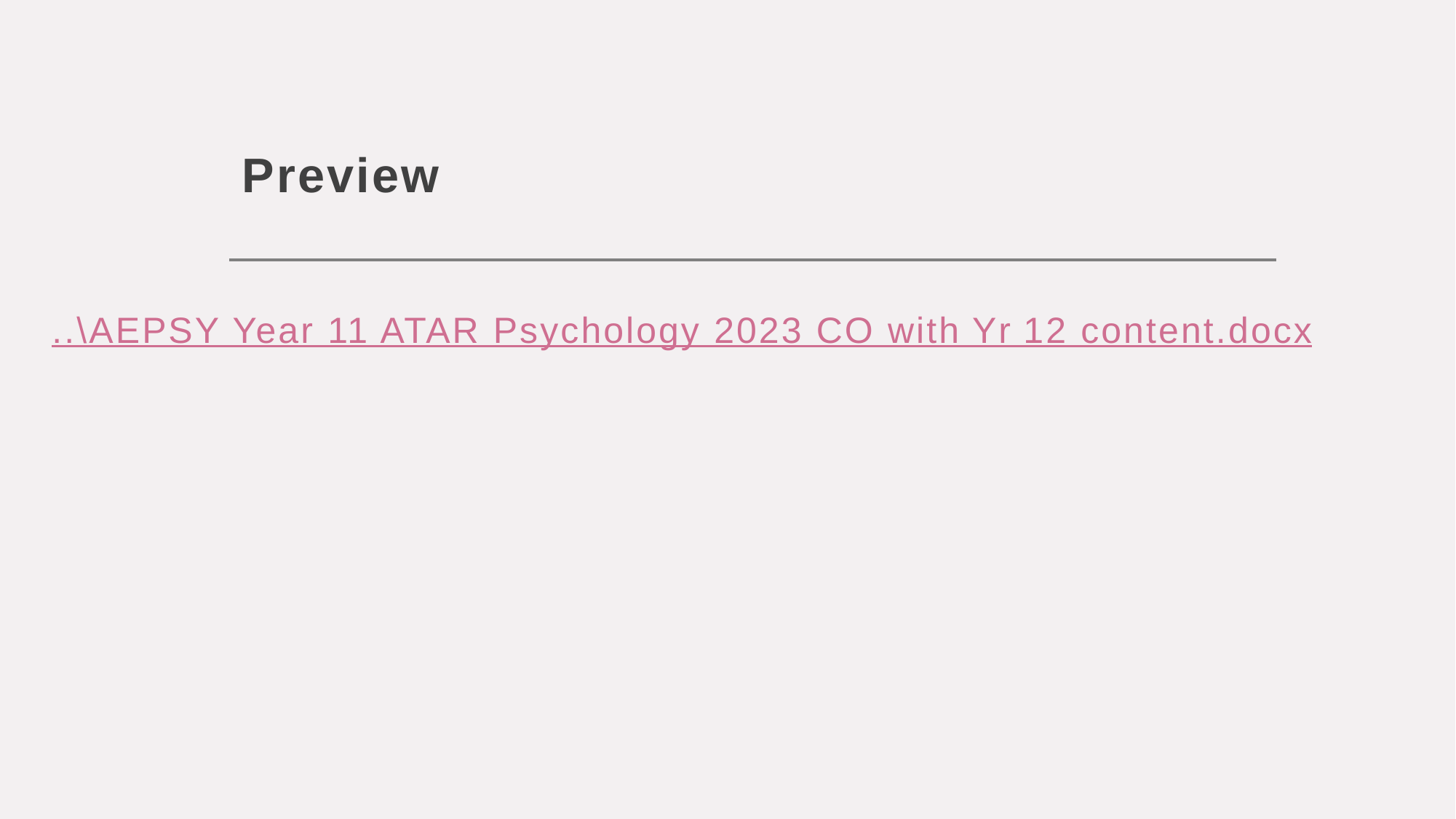

# Preview
..\AEPSY Year 11 ATAR Psychology 2023 CO with Yr 12 content.docx